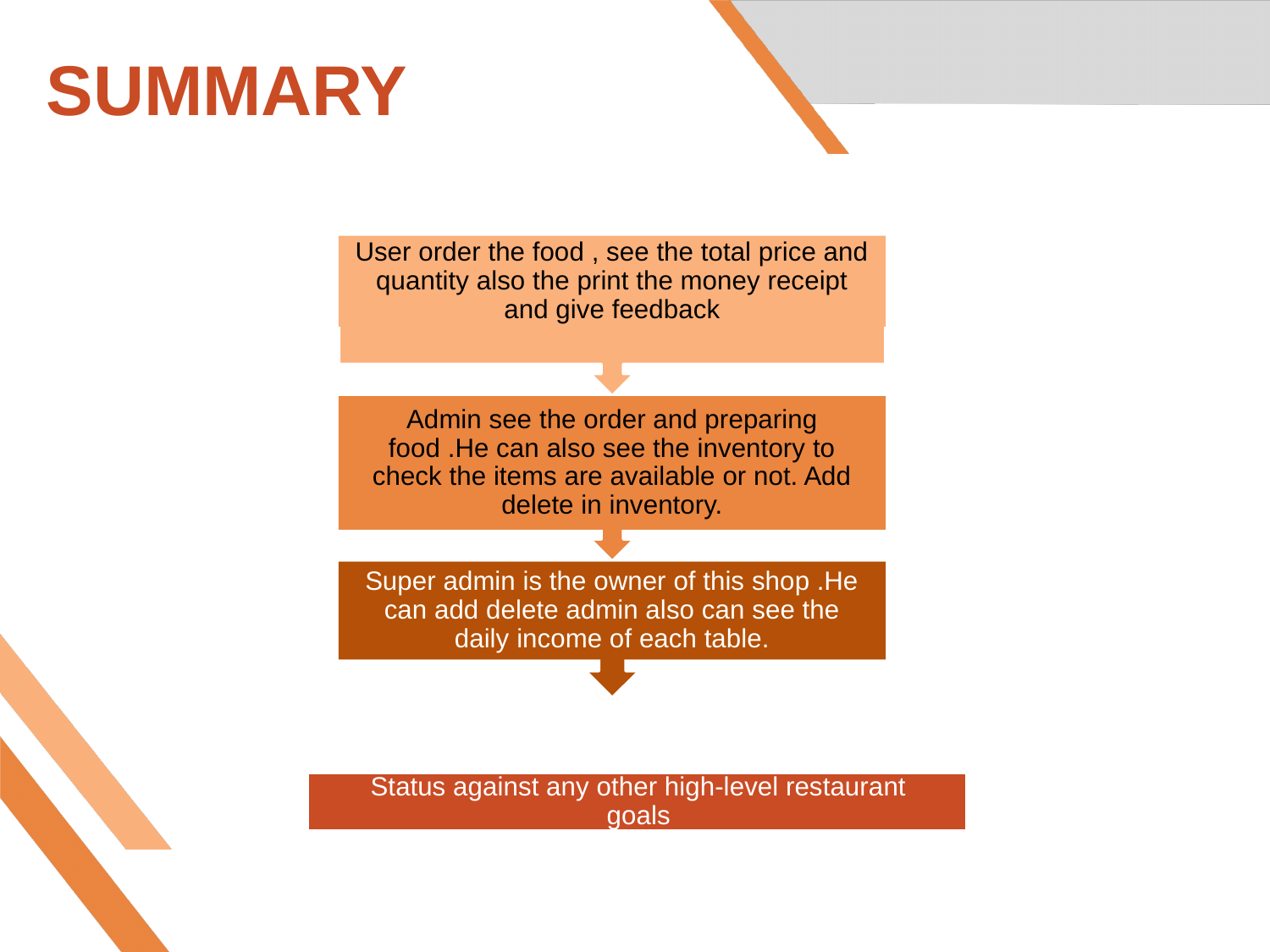

# SUMMARY
User order the food , see the total price and quantity also the print the money receipt and give feedback

Admin see the order and preparing food .He can also see the inventory to check the items are available or not. Add delete in inventory.

Super admin is the owner of this shop .He can add delete admin also can see the daily income of each table.

Status against any other high-level restaurant goals